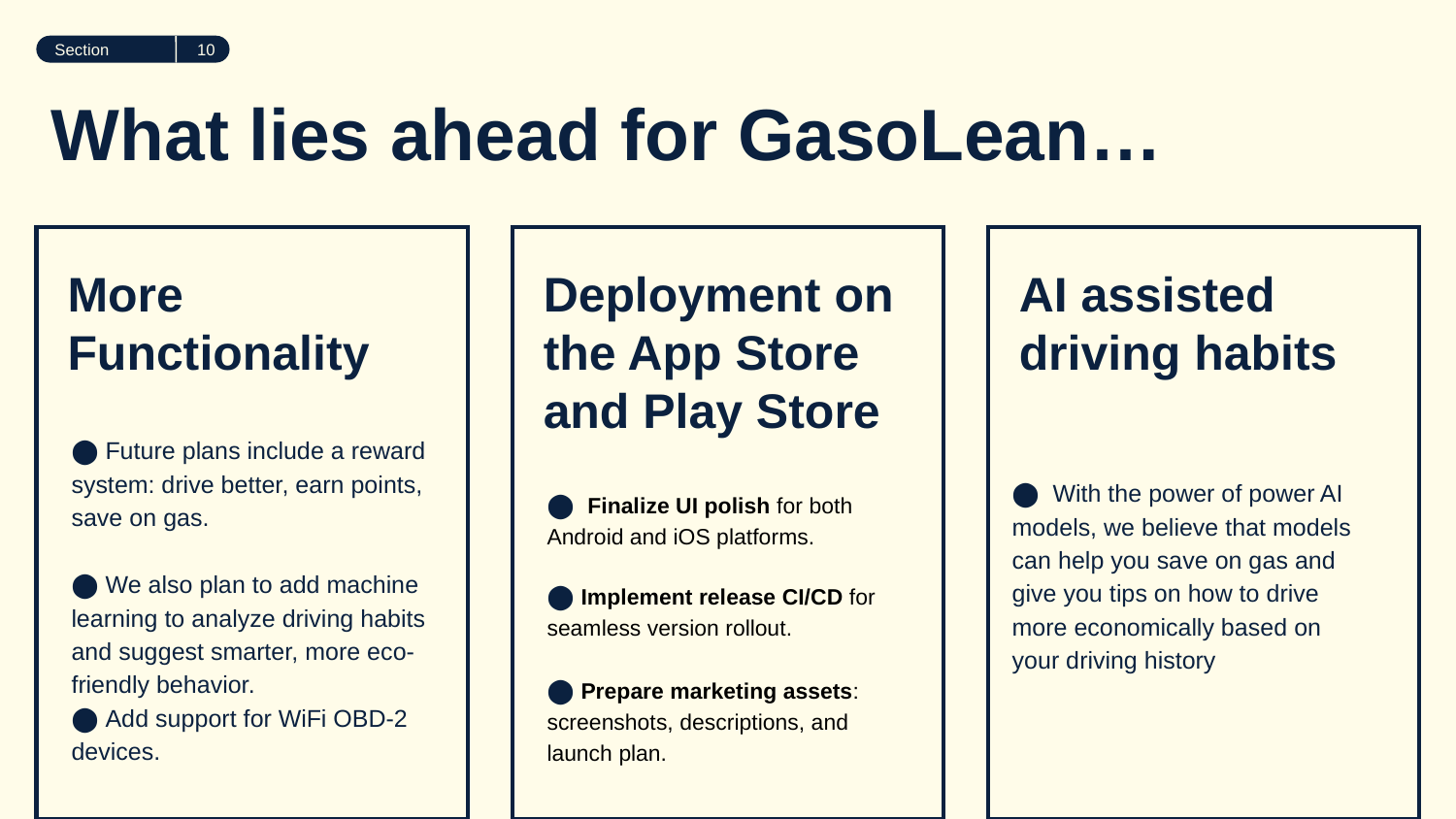

10
Section
# What lies ahead for GasoLean…
More Functionality
Deployment on the App Store and Play Store
AI assisted driving habits
⬤ Future plans include a reward system: drive better, earn points, save on gas.

⬤ We also plan to add machine learning to analyze driving habits and suggest smarter, more eco-friendly behavior.
⬤ Add support for WiFi OBD-2 devices.
⬤  With the power of power AI models, we believe that models can help you save on gas and give you tips on how to drive more economically based on your driving history
⬤  Finalize UI polish for both Android and iOS platforms.
⬤ Implement release CI/CD for seamless version rollout.

⬤ Prepare marketing assets: screenshots, descriptions, and launch plan.